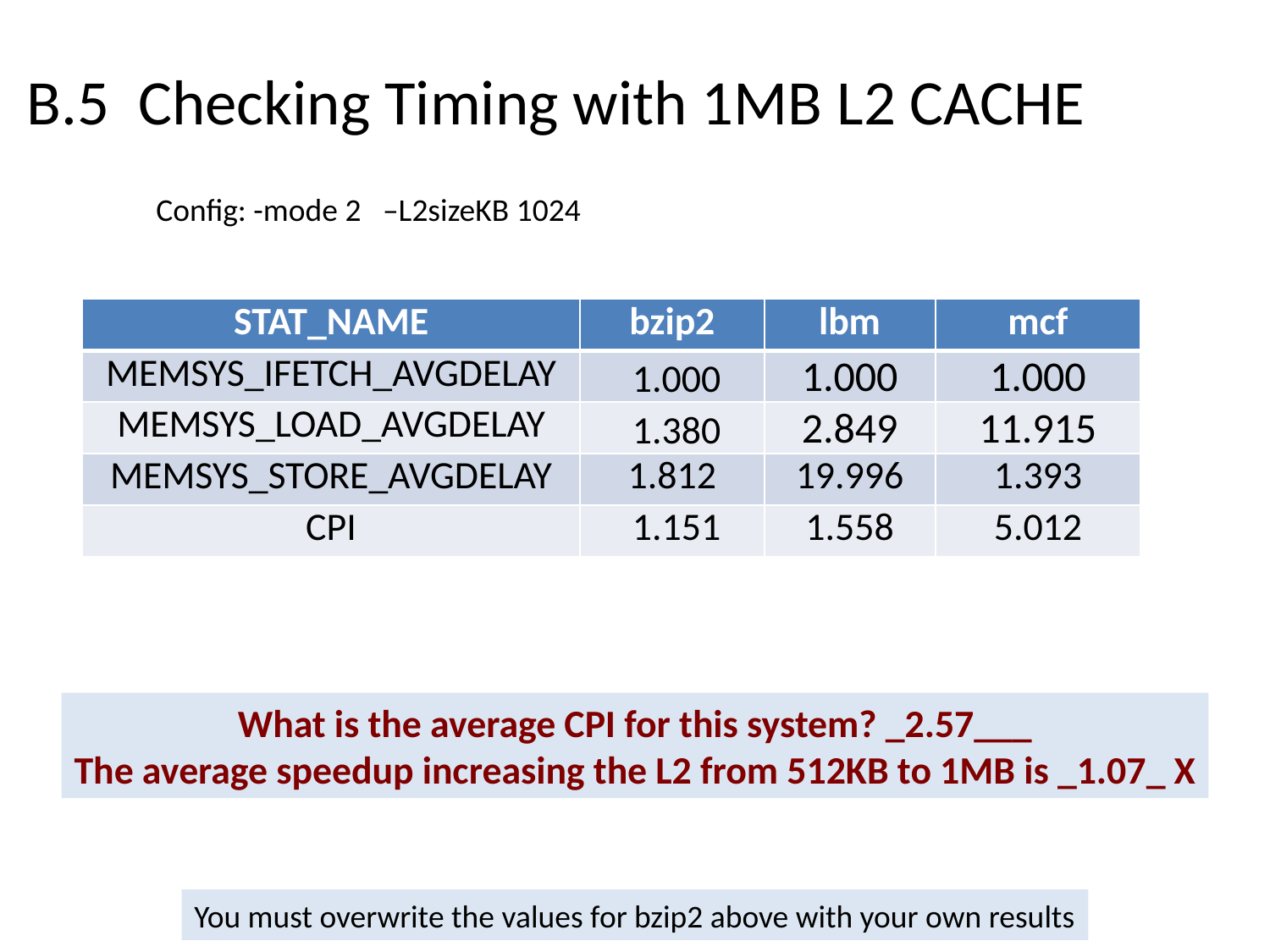

B.5  Checking Timing with 1MB L2 CACHE
Config: -mode 2   –L2sizeKB 1024

| STAT\_NAME | bzip2 | lbm | mcf |
| --- | --- | --- | --- |
| MEMSYS\_IFETCH\_AVGDELAY | 1.000 | 1.000 | 1.000 |
| MEMSYS\_LOAD\_AVGDELAY | 1.380 | 2.849 | 11.915 |
| MEMSYS\_STORE\_AVGDELAY | 1.812 | 19.996 | 1.393 |
| CPI | 1.151 | 1.558 | 5.012 |
What is the average CPI for this system? _2.57___
The average speedup increasing the L2 from 512KB to 1MB is _1.07_ X
You must overwrite the values for bzip2 above with your own results